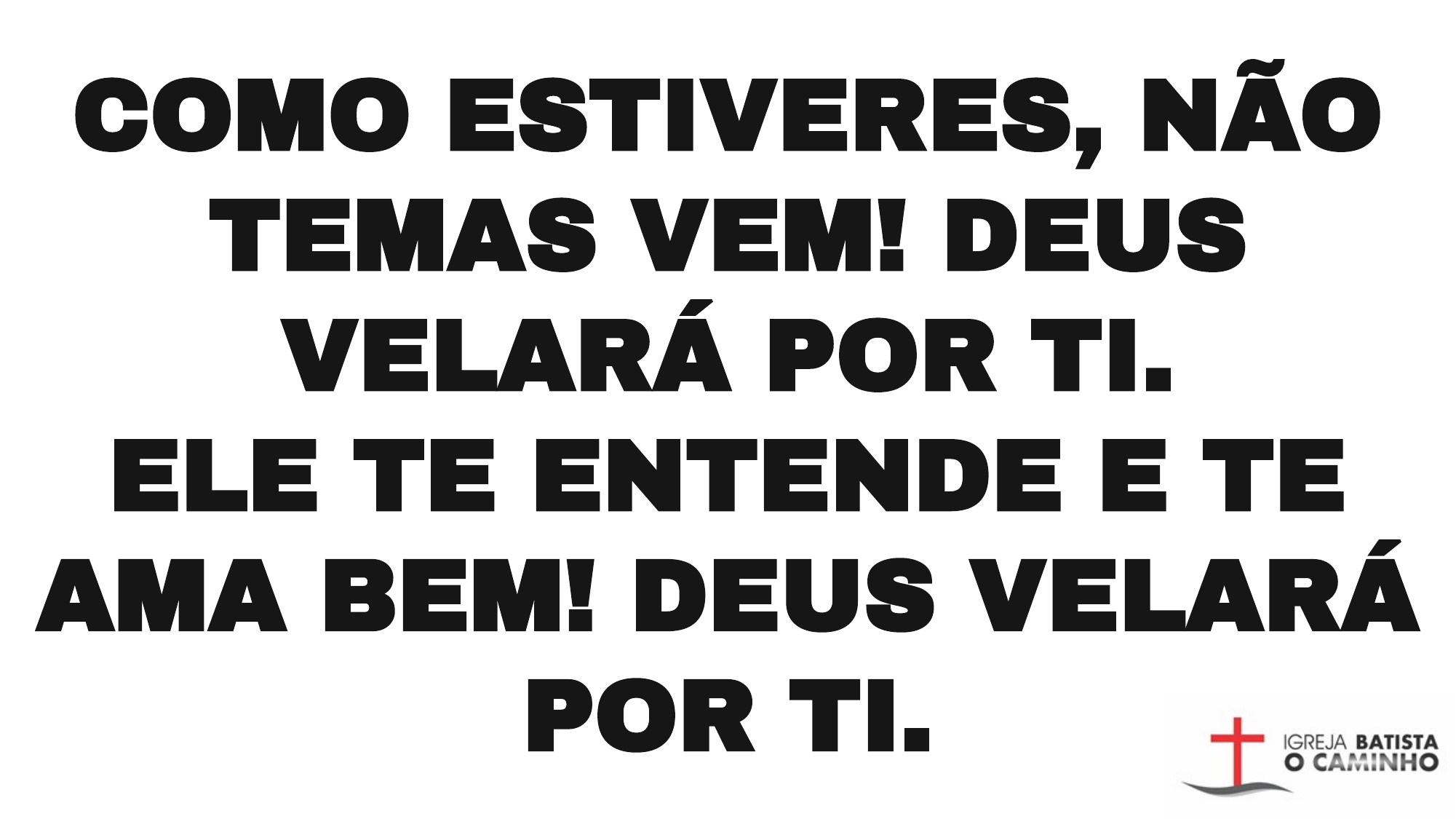

# COMO ESTIVERES, NÃO TEMAS VEM! DEUS VELARÁ POR TI. ELE TE ENTENDE E TE AMA BEM! DEUS VELARÁ POR TI.